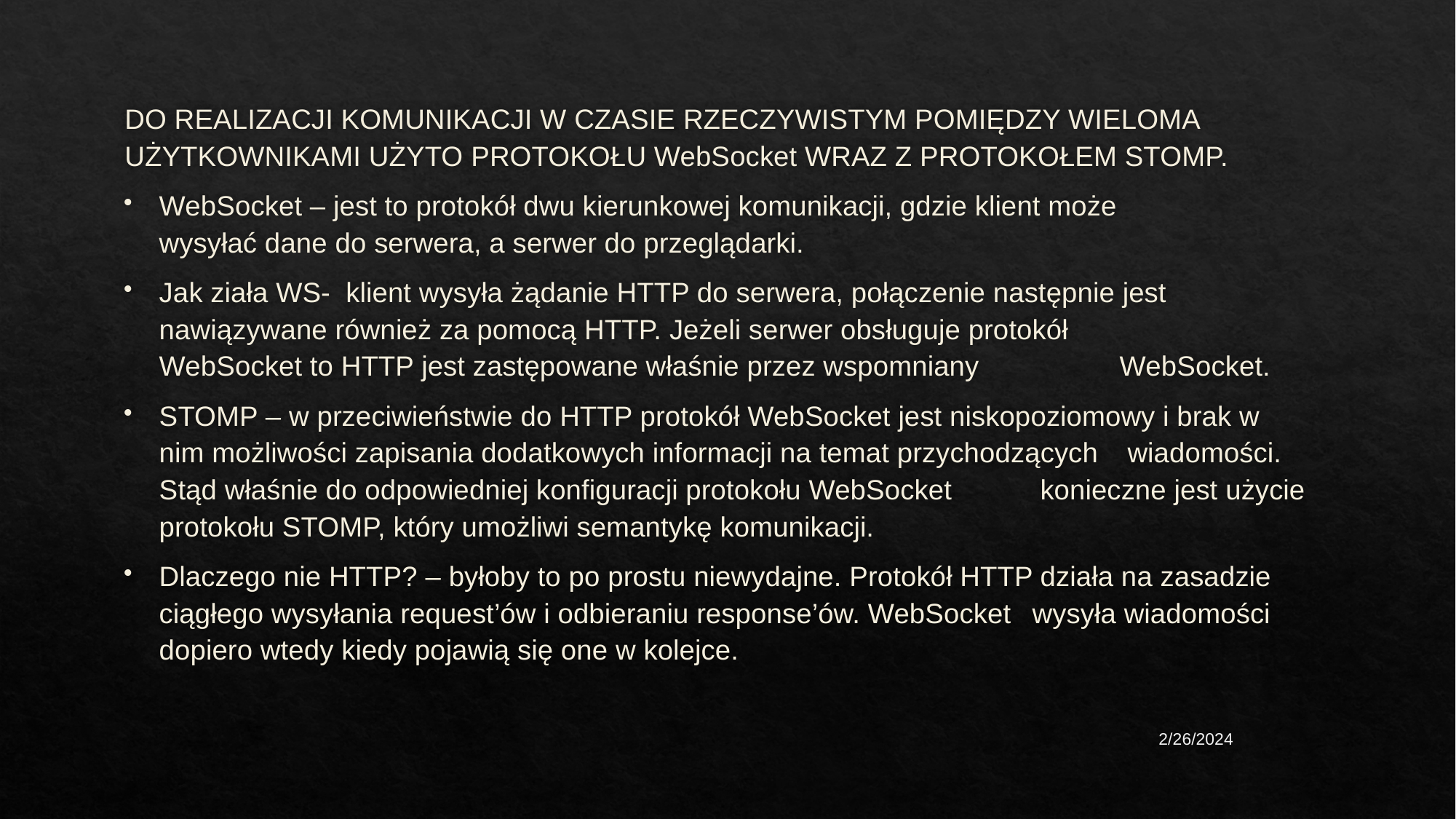

DO REALIZACJI KOMUNIKACJI W CZASIE RZECZYWISTYM POMIĘDZY WIELOMA UŻYTKOWNIKAMI UŻYTO PROTOKOŁU WebSocket WRAZ Z PROTOKOŁEM STOMP.
WebSocket – jest to protokół dwu kierunkowej komunikacji, gdzie klient może 						 		wysyłać dane do serwera, a serwer do przeglądarki.
Jak ziała WS-  klient wysyła żądanie HTTP do serwera, połączenie następnie jest 					  			nawiązywane również za pomocą HTTP. Jeżeli serwer obsługuje protokół 				              	WebSocket to HTTP jest zastępowane właśnie przez wspomniany 					 			WebSocket.
STOMP – w przeciwieństwie do HTTP protokół WebSocket jest niskopoziomowy i brak w 				 	nim możliwości zapisania dodatkowych informacji na temat przychodzących 						 wiadomości.  Stąd właśnie do odpowiedniej konfiguracji protokołu WebSocket 					 konieczne jest użycie protokołu STOMP, który umożliwi semantykę komunikacji.
Dlaczego nie HTTP? – byłoby to po prostu niewydajne. Protokół HTTP działa na zasadzie 								ciągłego wysyłania request’ów i odbieraniu response’ów. WebSocket 								wysyła wiadomości dopiero wtedy kiedy pojawią się one w kolejce.

2/26/2024